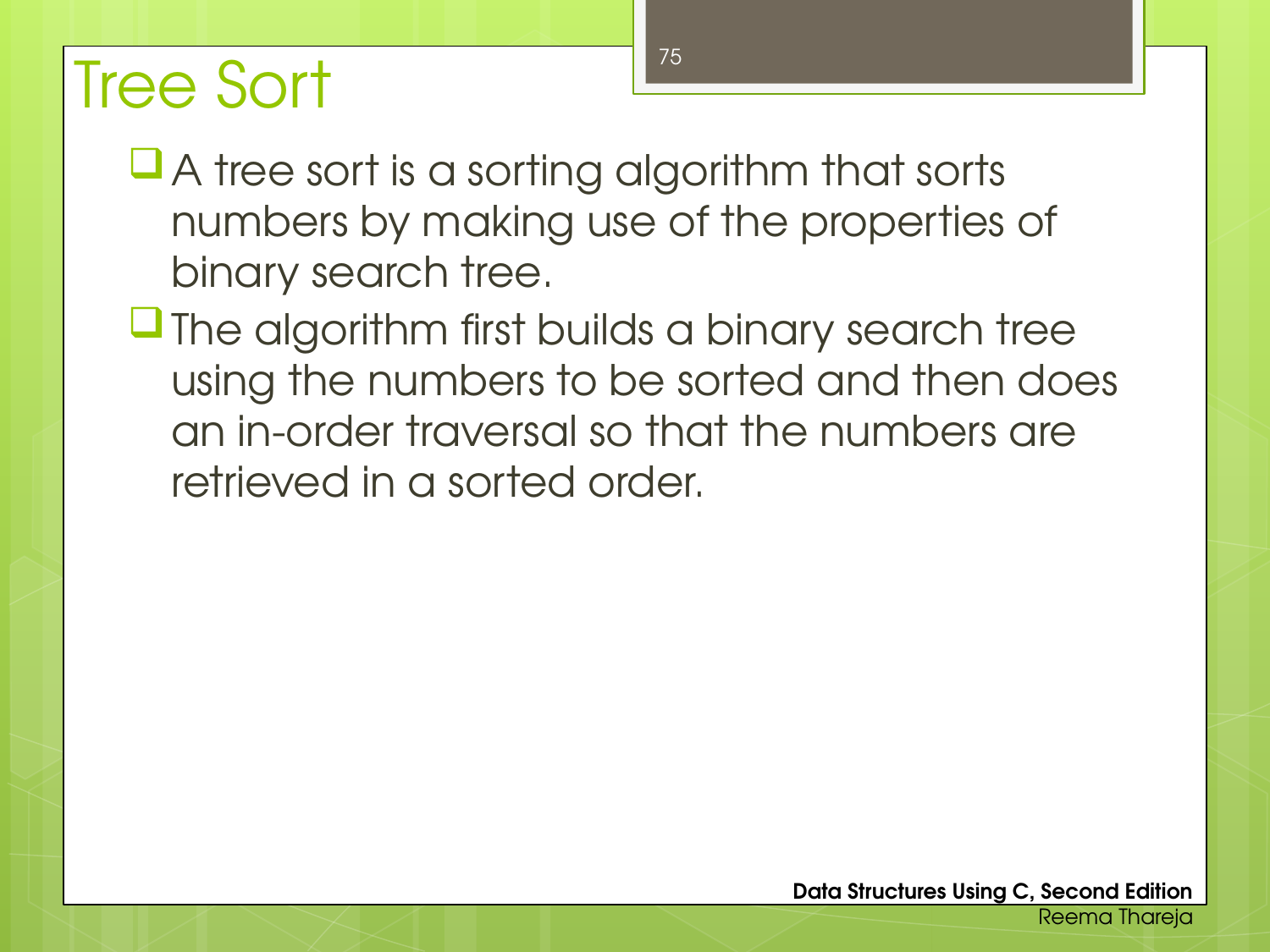

75
# Tree Sort
A tree sort is a sorting algorithm that sorts numbers by making use of the properties of binary search tree.
The algorithm first builds a binary search tree using the numbers to be sorted and then does an in-order traversal so that the numbers are retrieved in a sorted order.
Data Structures Using C, Second Edition
Reema Thareja